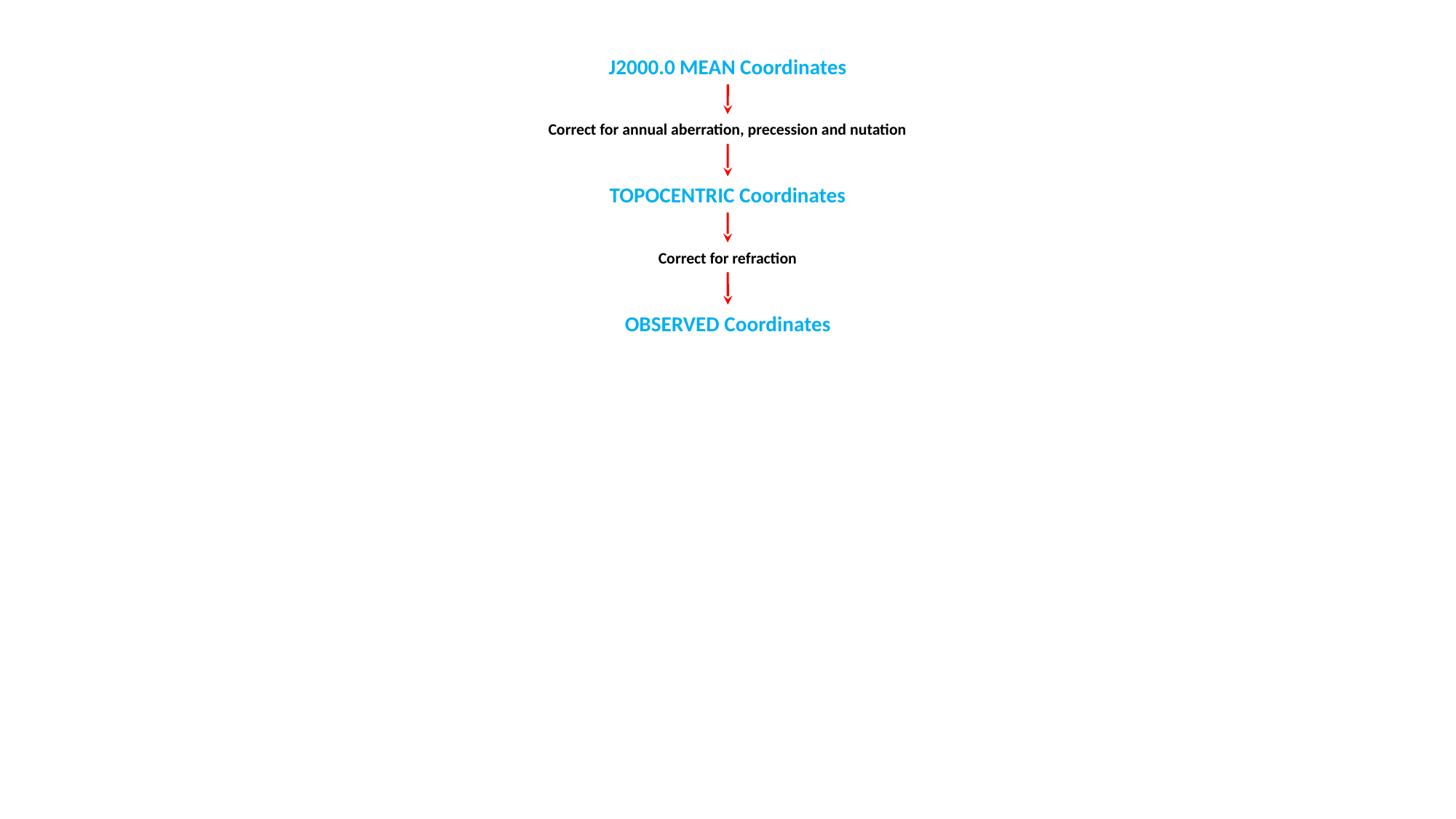

J2000.0 MEAN Coordinates
Correct for annual aberration, precession and nutation
TOPOCENTRIC Coordinates
Correct for refraction
OBSERVED Coordinates